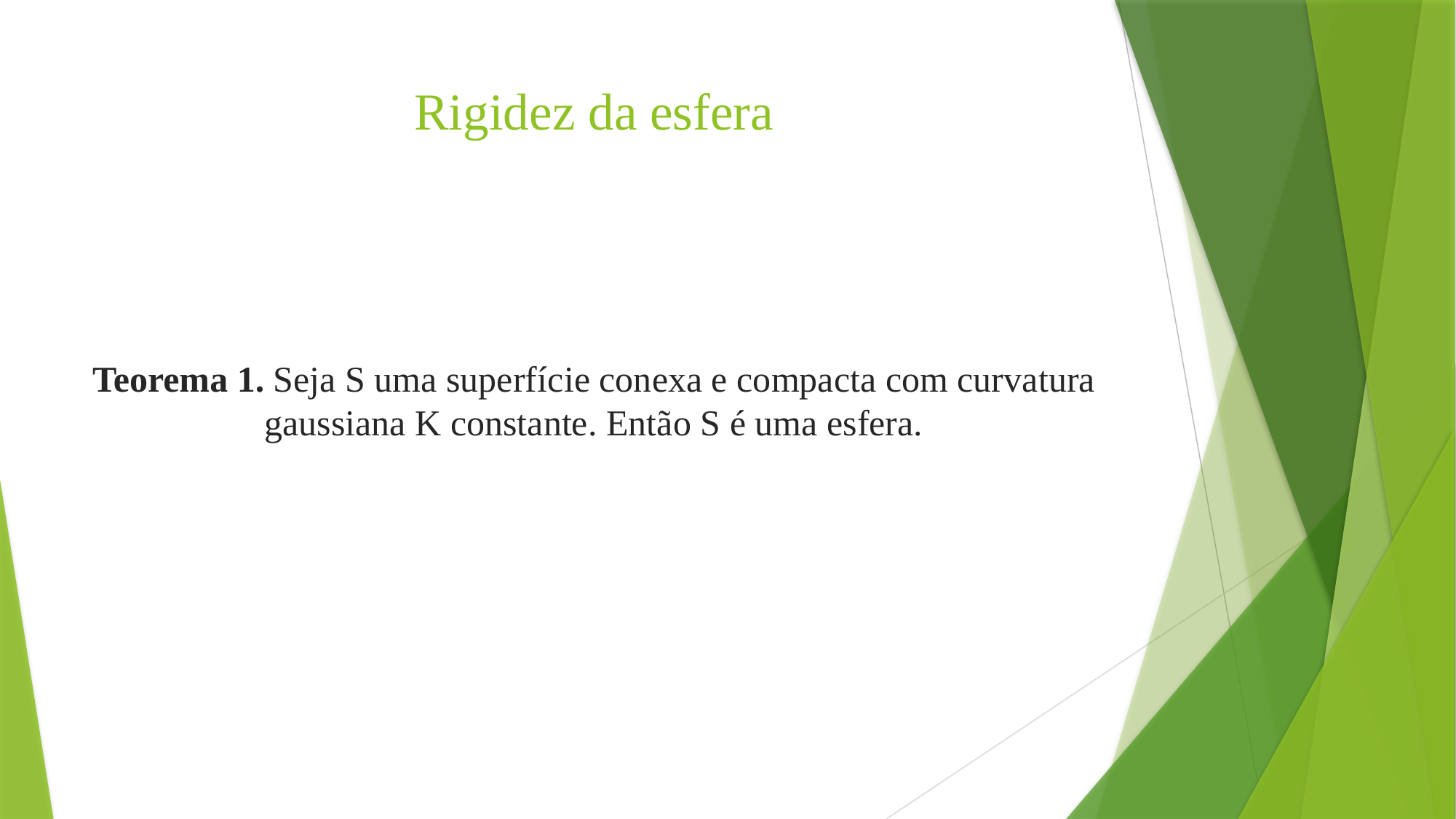

# Rigidez da esfera

Teorema 1. Seja S uma superfície conexa e compacta com curvatura gaussiana K constante. Então S é uma esfera.